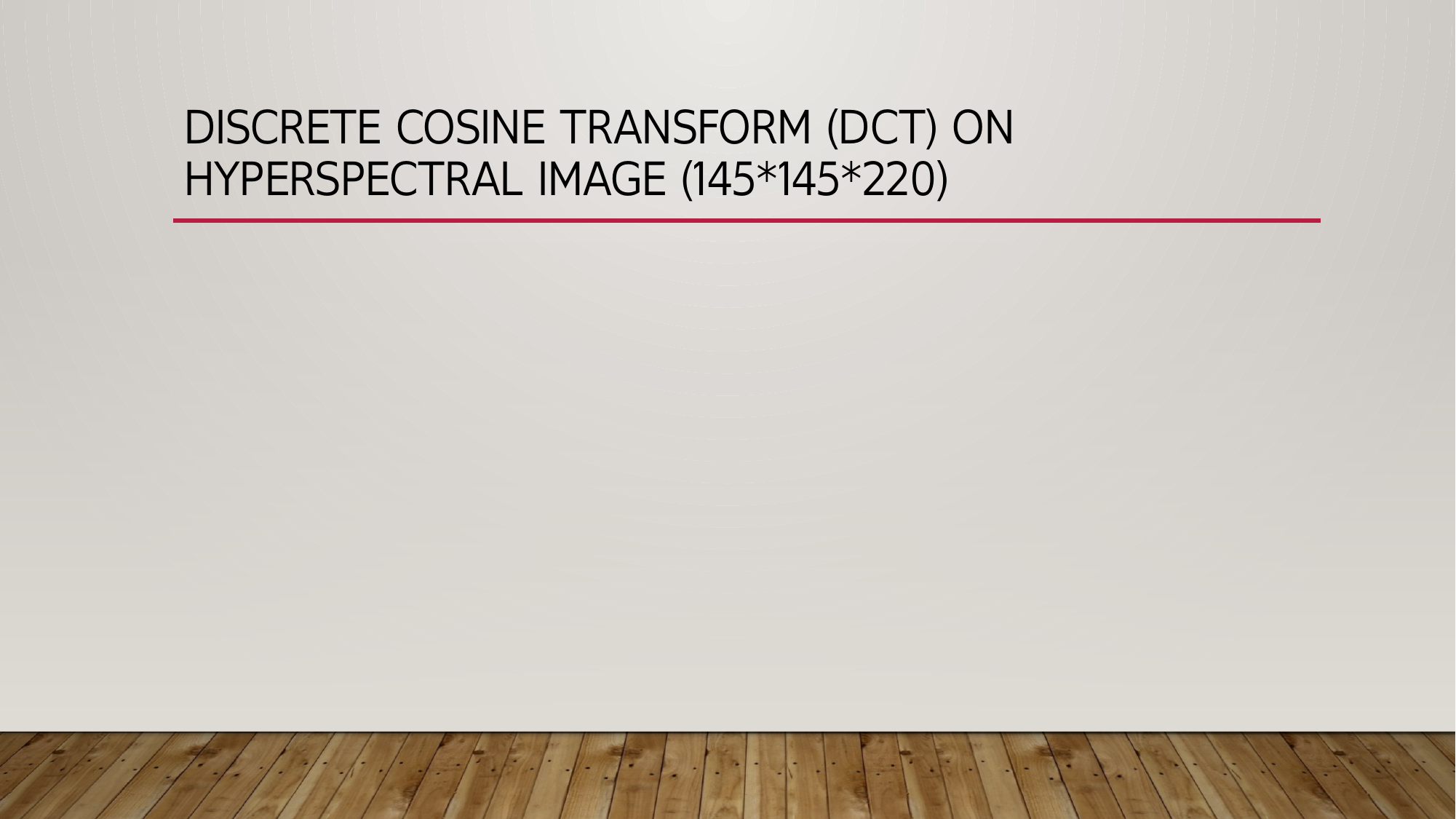

# DISCRETE COSINE transform (DCT) on hyperspectral image (145*145*220)